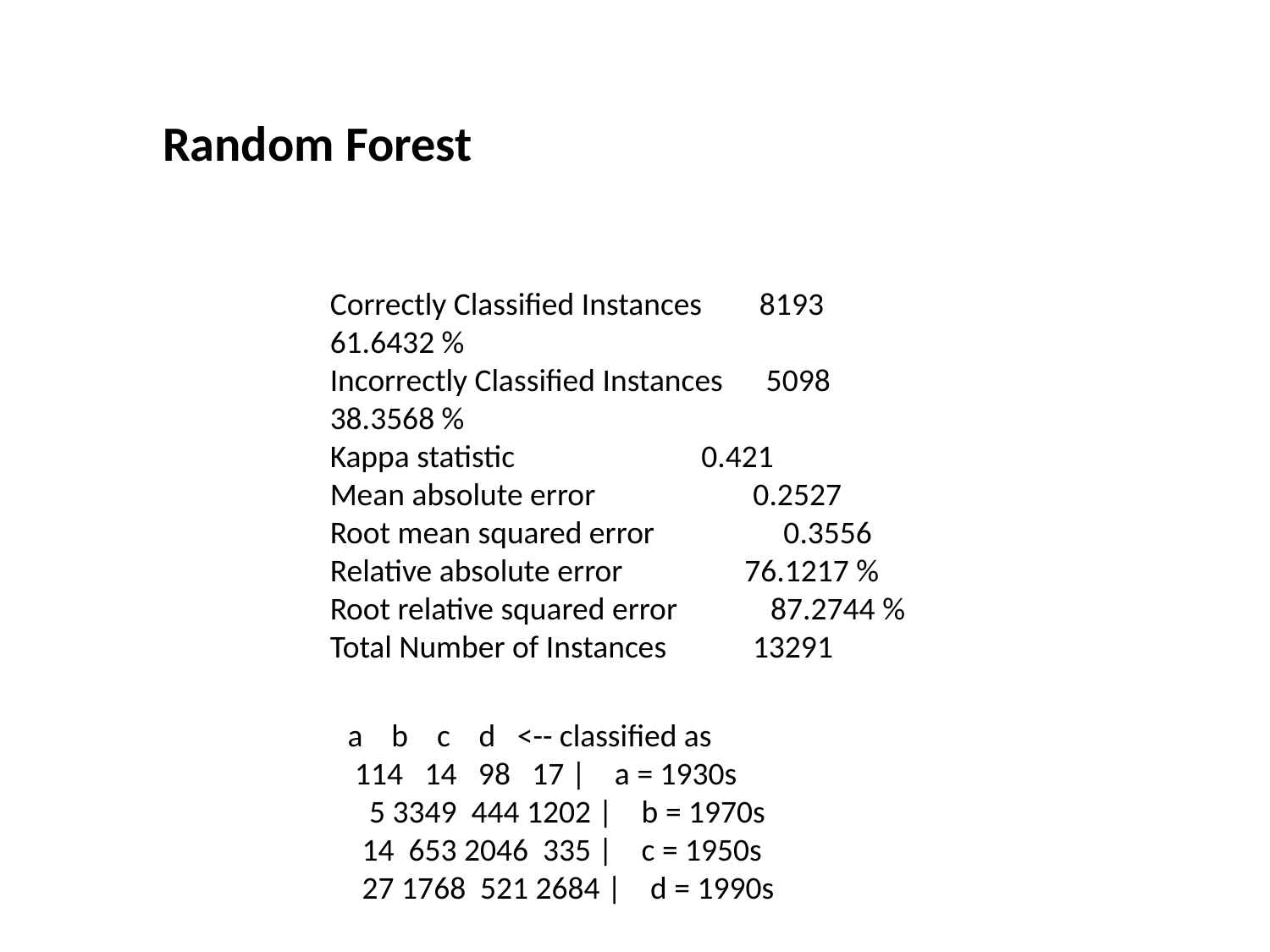

Random Forest
Correctly Classified Instances        8193               61.6432 %
Incorrectly Classified Instances      5098               38.3568 %
Kappa statistic                          0.421
Mean absolute error                      0.2527
Root mean squared error                  0.3556
Relative absolute error                 76.1217 %
Root relative squared error             87.2744 %
Total Number of Instances            13291
 a    b    c    d   <-- classified as
  114   14   98   17 |    a = 1930s
    5 3349  444 1202 |    b = 1970s
   14  653 2046  335 |    c = 1950s
   27 1768  521 2684 |    d = 1990s